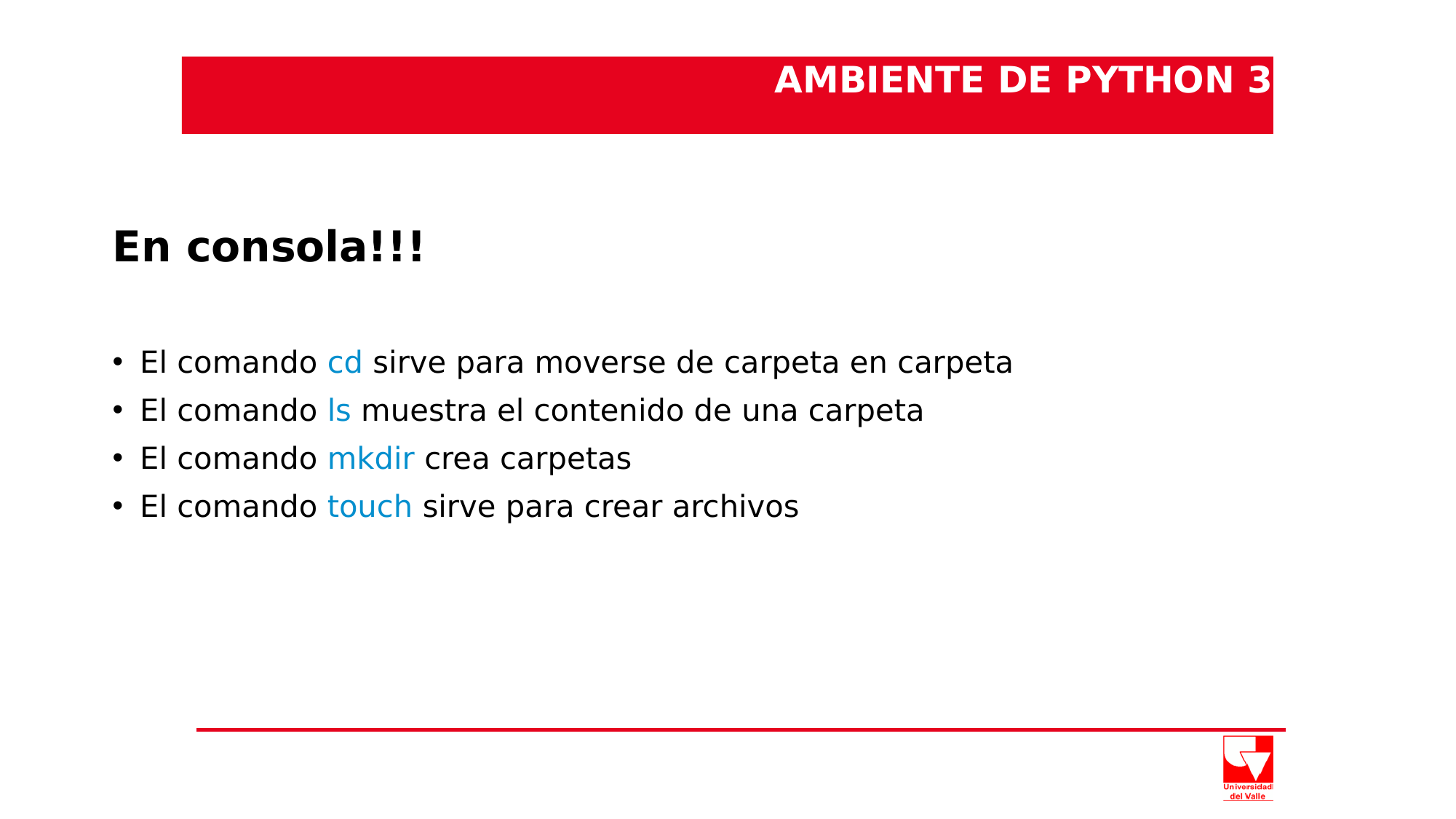

AMBIENTE DE PYTHON 3
# En consola!!!

El comando cd sirve para moverse de carpeta en carpeta
El comando ls muestra el contenido de una carpeta
El comando mkdir crea carpetas
El comando touch sirve para crear archivos